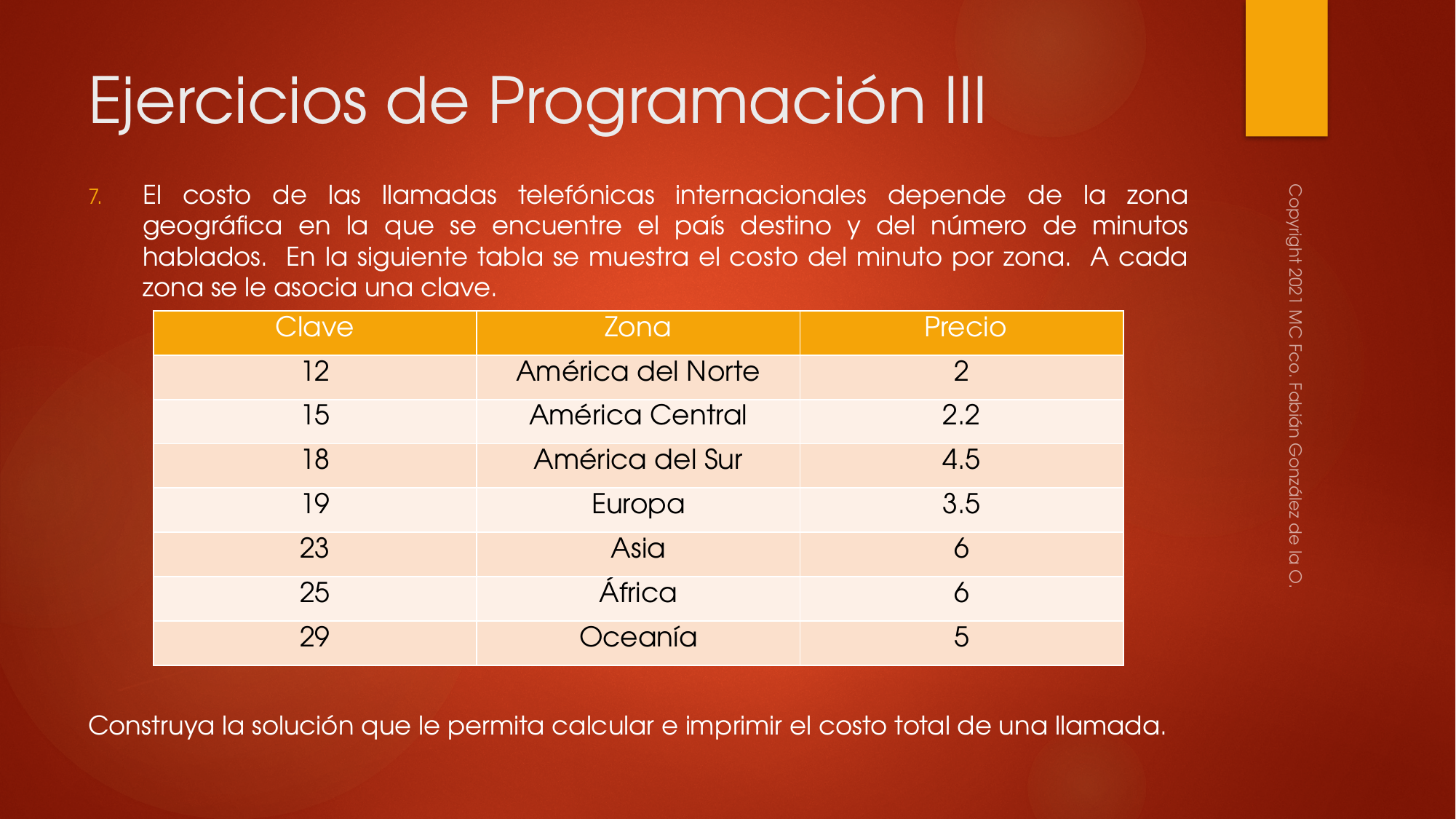

# Ejercicios de Programación III
El costo de las llamadas telefónicas internacionales depende de la zona geográfica en la que se encuentre el país destino y del número de minutos hablados.  En la siguiente tabla se muestra el costo del minuto por zona.  A cada zona se le asocia una clave.

Construya la solución que le permita calcular e imprimir el costo total de una llamada.

| Clave | Zona | Precio |
| --- | --- | --- |
| 12 | América del Norte | 2 |
| 15 | América Central | 2.2 |
| 18 | América del Sur | 4.5 |
| 19 | Europa | 3.5 |
| 23 | Asia | 6 |
| 25 | África | 6 |
| 29 | Oceanía | 5 |
Copyright 2021 MC Fco. Fabián González de la O.